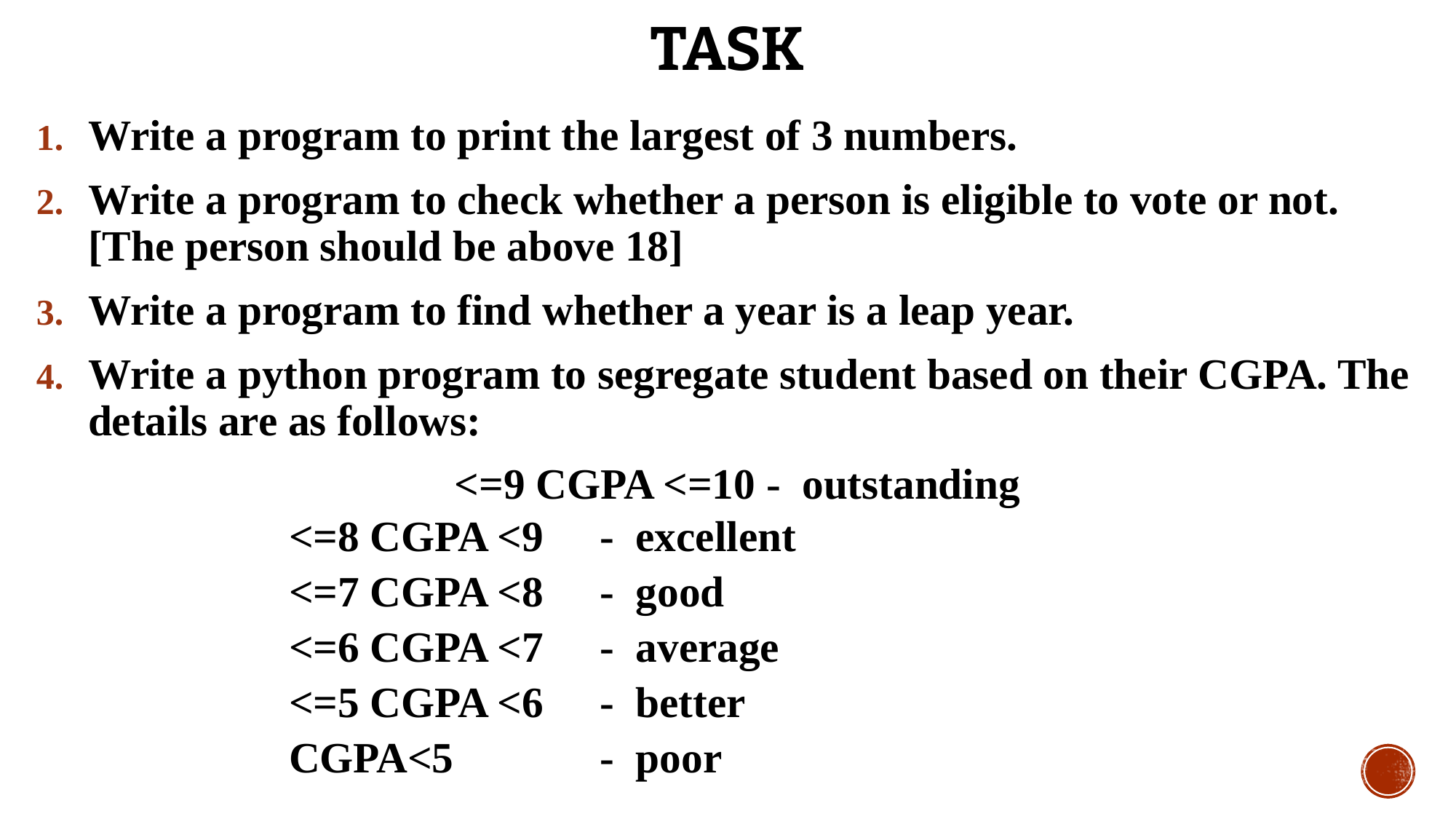

# Task
Write a program to print the largest of 3 numbers.
Write a program to check whether a person is eligible to vote or not. [The person should be above 18]
Write a program to find whether a year is a leap year.
Write a python program to segregate student based on their CGPA. The details are as follows:
                                       <=9 CGPA <=10 -  outstanding
			<=8 CGPA <9    	-  excellent
			<=7 CGPA <8    	-  good
			<=6 CGPA <7    	-  average
			<=5 CGPA <6    	-  better
			CGPA<5             	-  poor